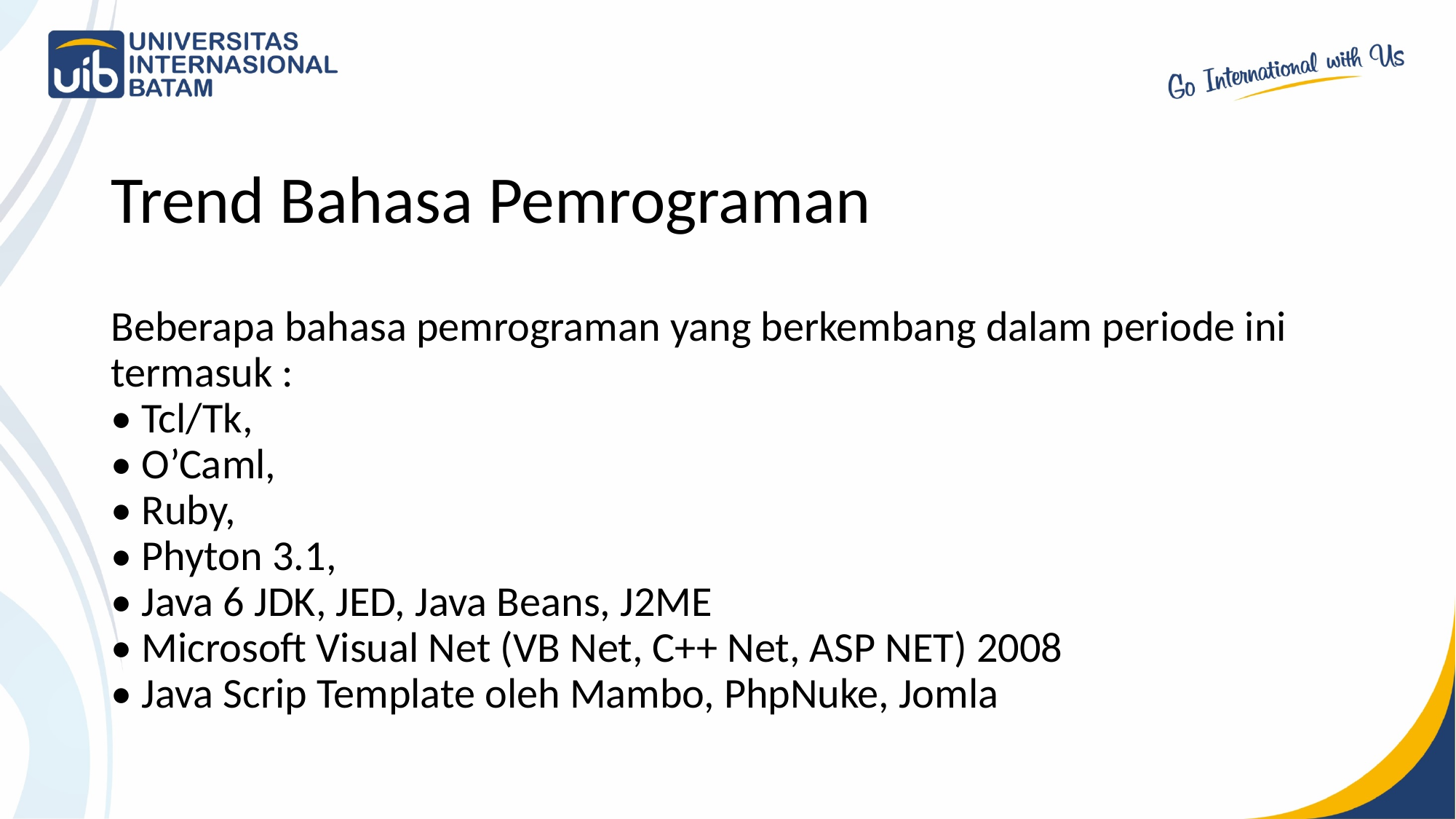

# Trend Bahasa Pemrograman
Beberapa bahasa pemrograman yang berkembang dalam periode ini termasuk :
• Tcl/Tk,
• O’Caml,
• Ruby,
• Phyton 3.1,
• Java 6 JDK, JED, Java Beans, J2ME
• Microsoft Visual Net (VB Net, C++ Net, ASP NET) 2008
• Java Scrip Template oleh Mambo, PhpNuke, Jomla